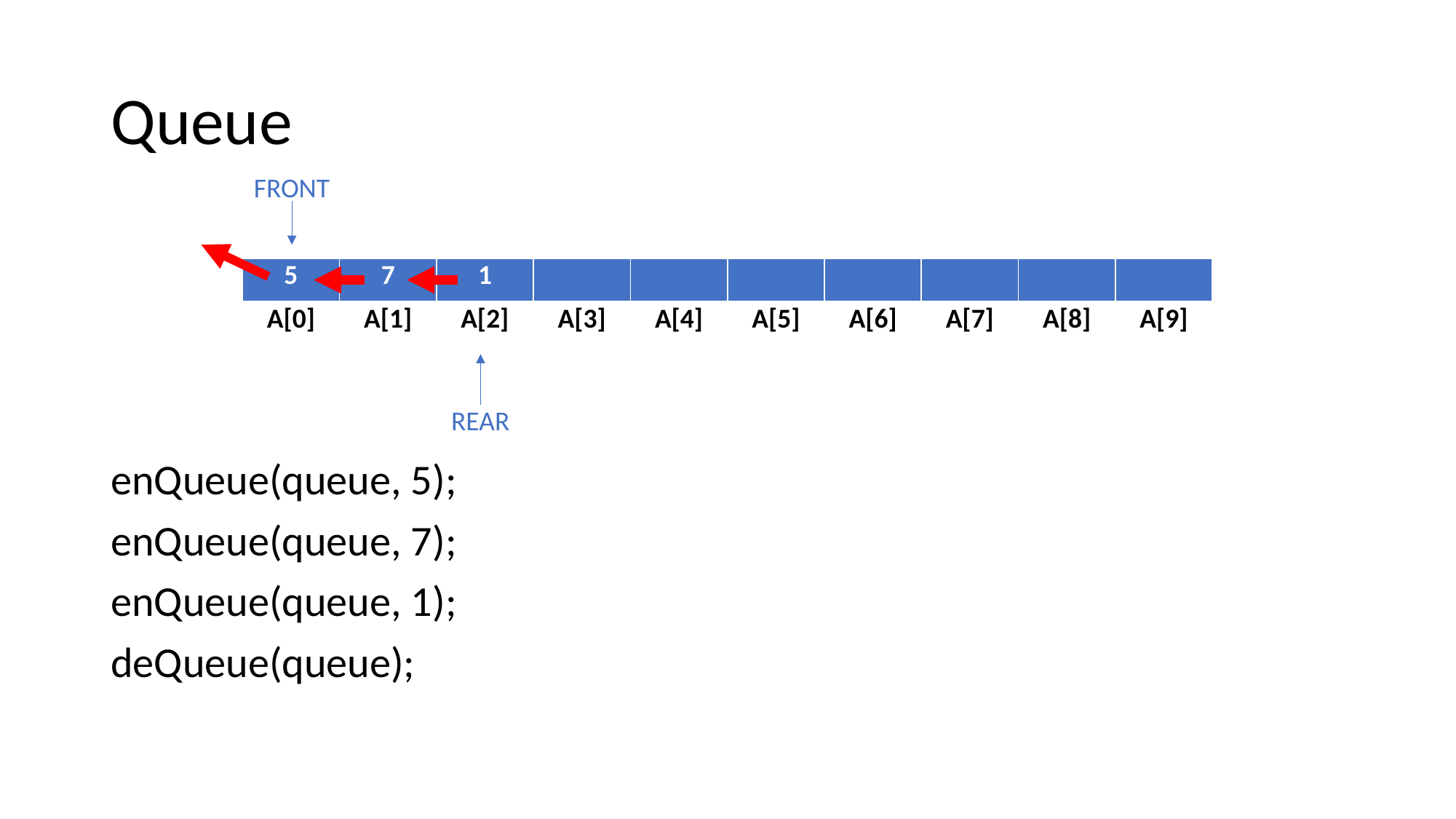

# Queue
FRONT
| 5 | 7 | 1 |  |  |  |  |  |  |  |
| --- | --- | --- | --- | --- | --- | --- | --- | --- | --- |
| A[0] | A[1] | A[2] | A[3] | A[4] | A[5] | A[6] | A[7] | A[8] | A[9] |
| --- | --- | --- | --- | --- | --- | --- | --- | --- | --- |
REAR
enQueue(queue, 5);
enQueue(queue, 7);
enQueue(queue, 1);
deQueue(queue);